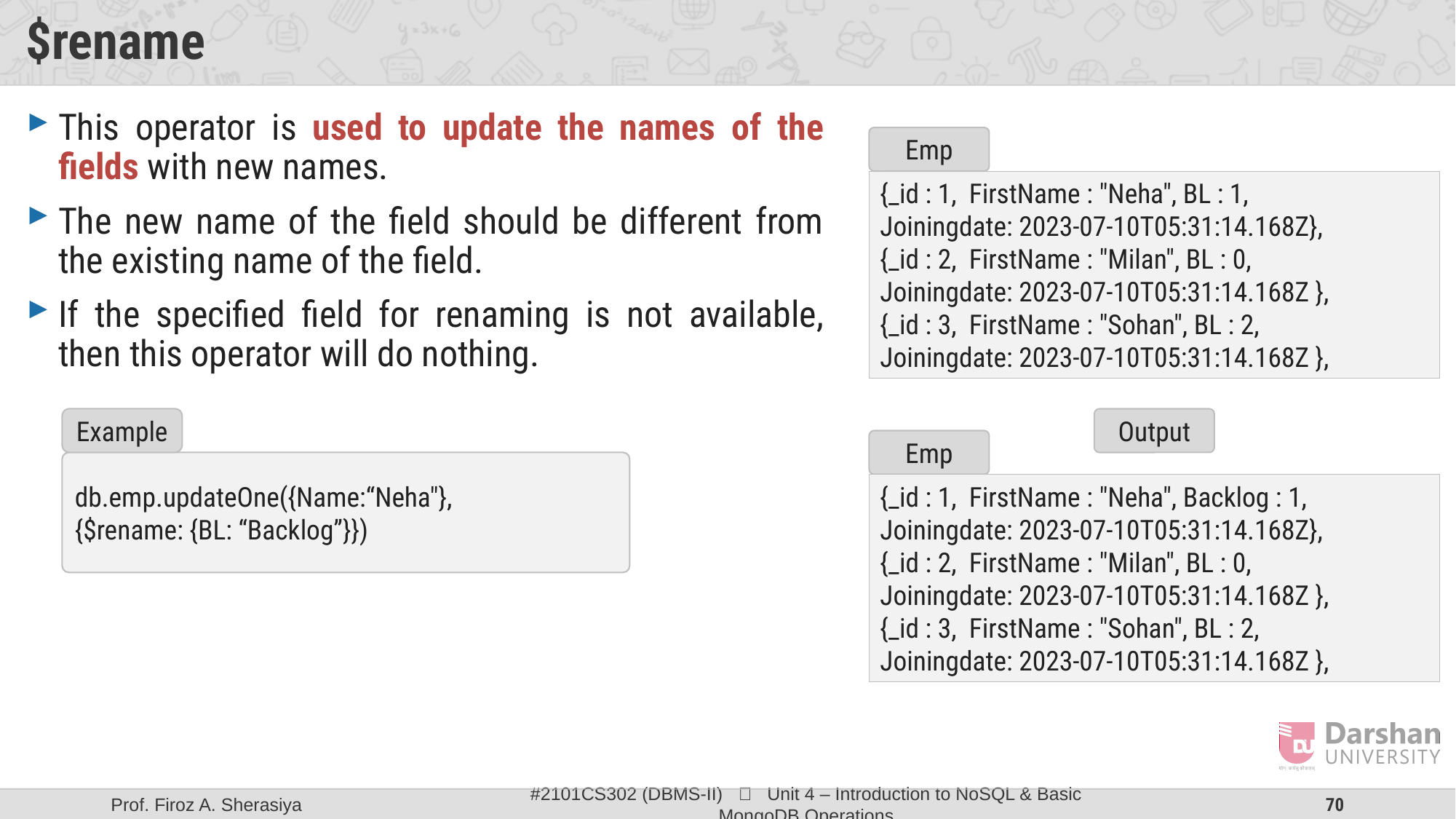

# $rename
This operator is used to update the names of the fields with new names.
The new name of the field should be different from the existing name of the field.
If the specified field for renaming is not available, then this operator will do nothing.
Emp
{_id : 1,  FirstName : "Neha", BL : 1,
Joiningdate: 2023-07-10T05:31:14.168Z},
{_id : 2,  FirstName : "Milan", BL : 0,
Joiningdate: 2023-07-10T05:31:14.168Z },
{_id : 3,  FirstName : "Sohan", BL : 2,
Joiningdate: 2023-07-10T05:31:14.168Z },
Example
Output
Emp
db.emp.updateOne({Name:“Neha"},
{$rename: {BL: “Backlog”}})
{_id : 1,  FirstName : "Neha", Backlog : 1,
Joiningdate: 2023-07-10T05:31:14.168Z},
{_id : 2,  FirstName : "Milan", BL : 0,
Joiningdate: 2023-07-10T05:31:14.168Z },
{_id : 3,  FirstName : "Sohan", BL : 2,
Joiningdate: 2023-07-10T05:31:14.168Z },